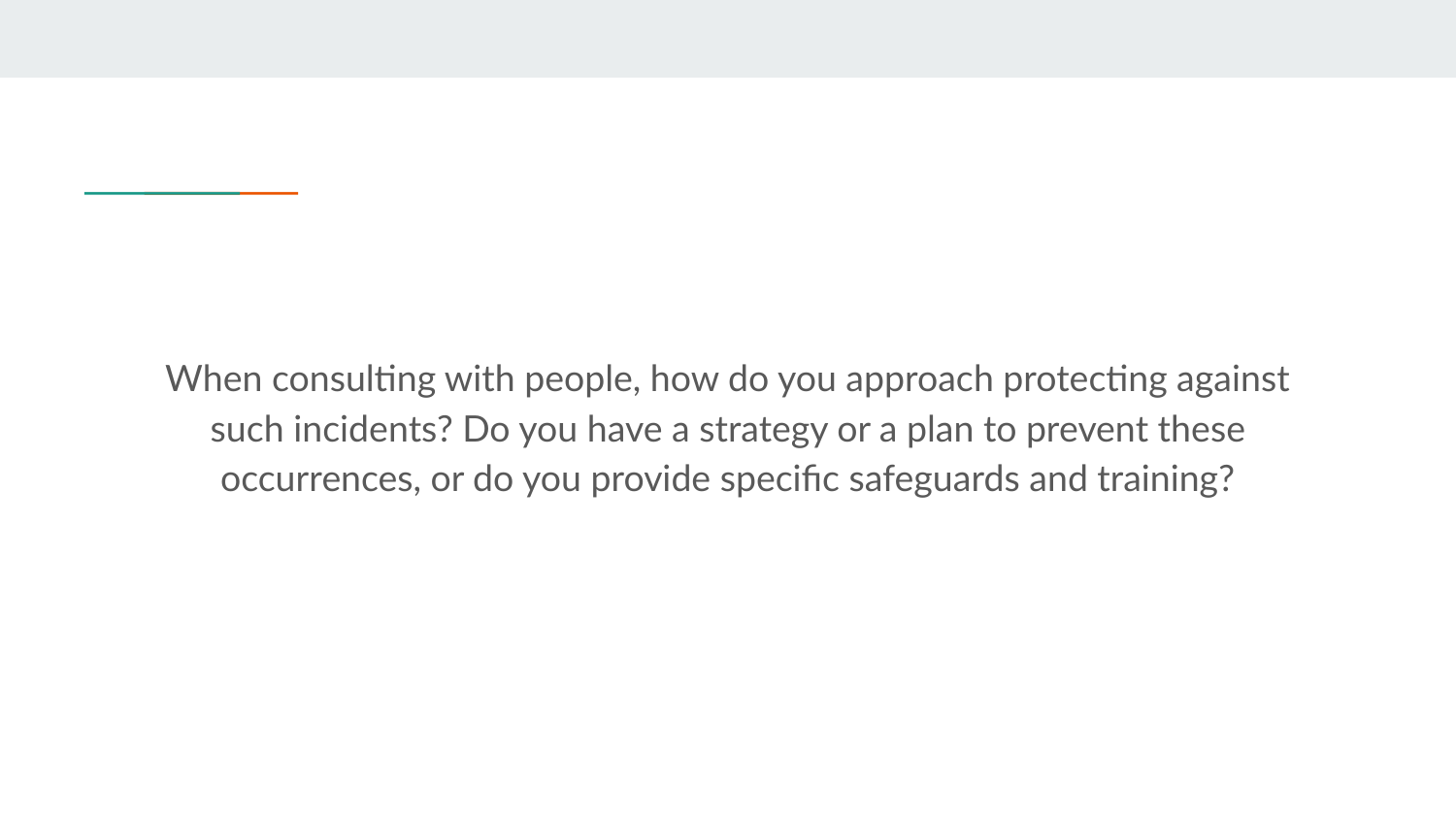

When consulting with people, how do you approach protecting against such incidents? Do you have a strategy or a plan to prevent these occurrences, or do you provide specific safeguards and training?